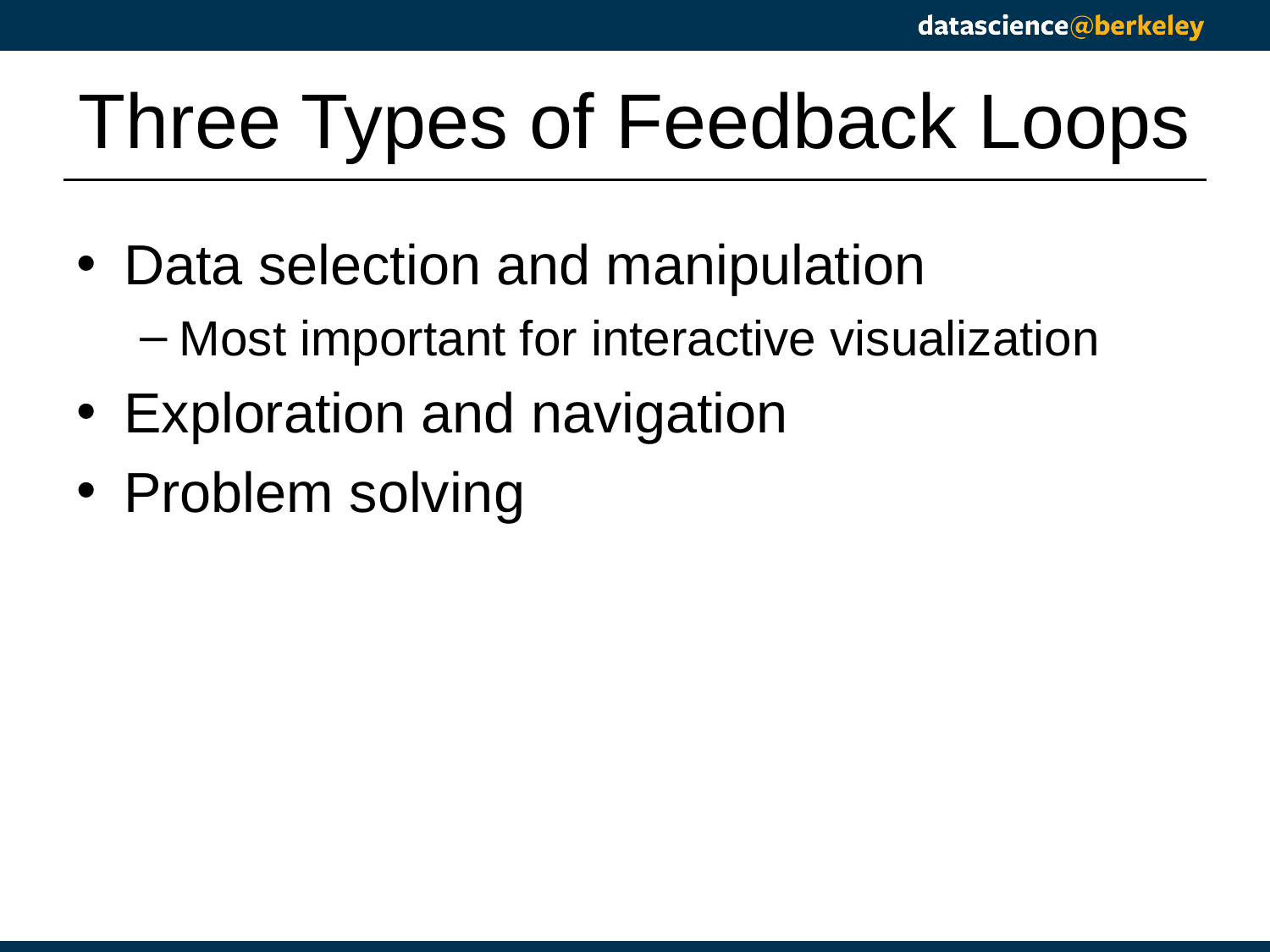

# Three Types of Feedback Loops
Data selection and manipulation
Most important for interactive visualization
Exploration and navigation
Problem solving